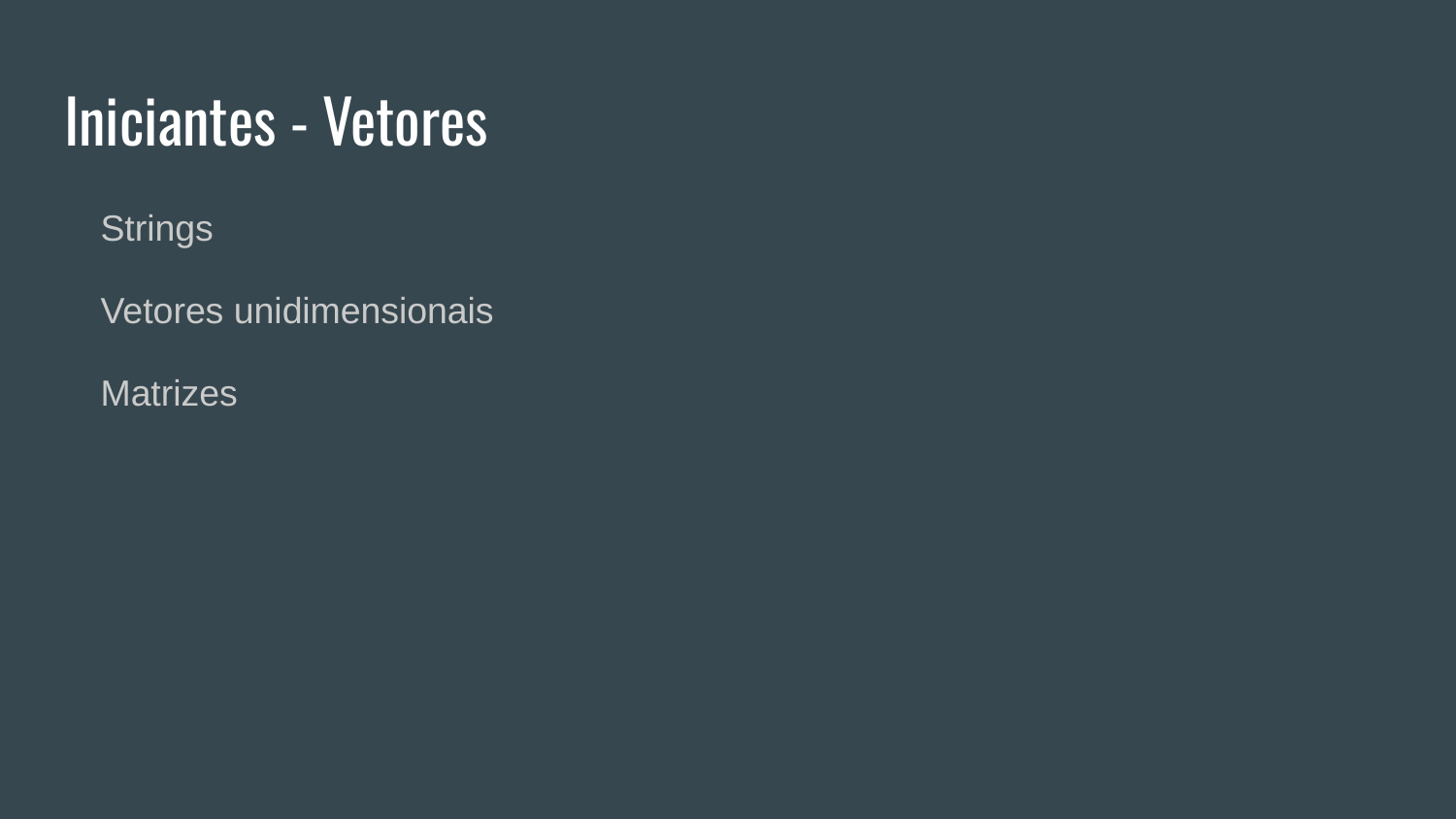

# Iniciantes - Vetores

Strings
Vetores unidimensionais
Matrizes